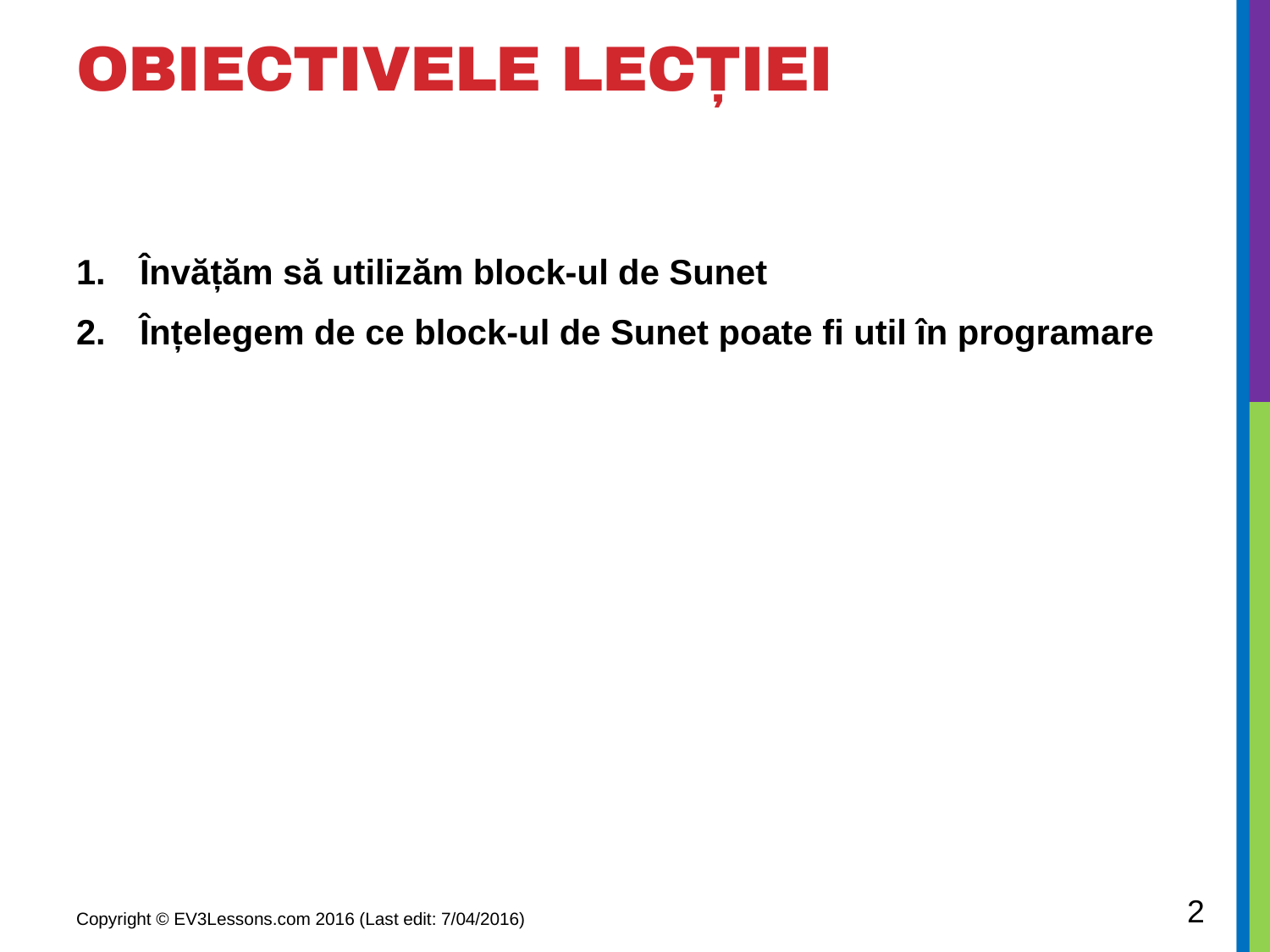

# Obiectivele lecției
Învățăm să utilizăm block-ul de Sunet
Înțelegem de ce block-ul de Sunet poate fi util în programare
2
Copyright © EV3Lessons.com 2016 (Last edit: 7/04/2016)